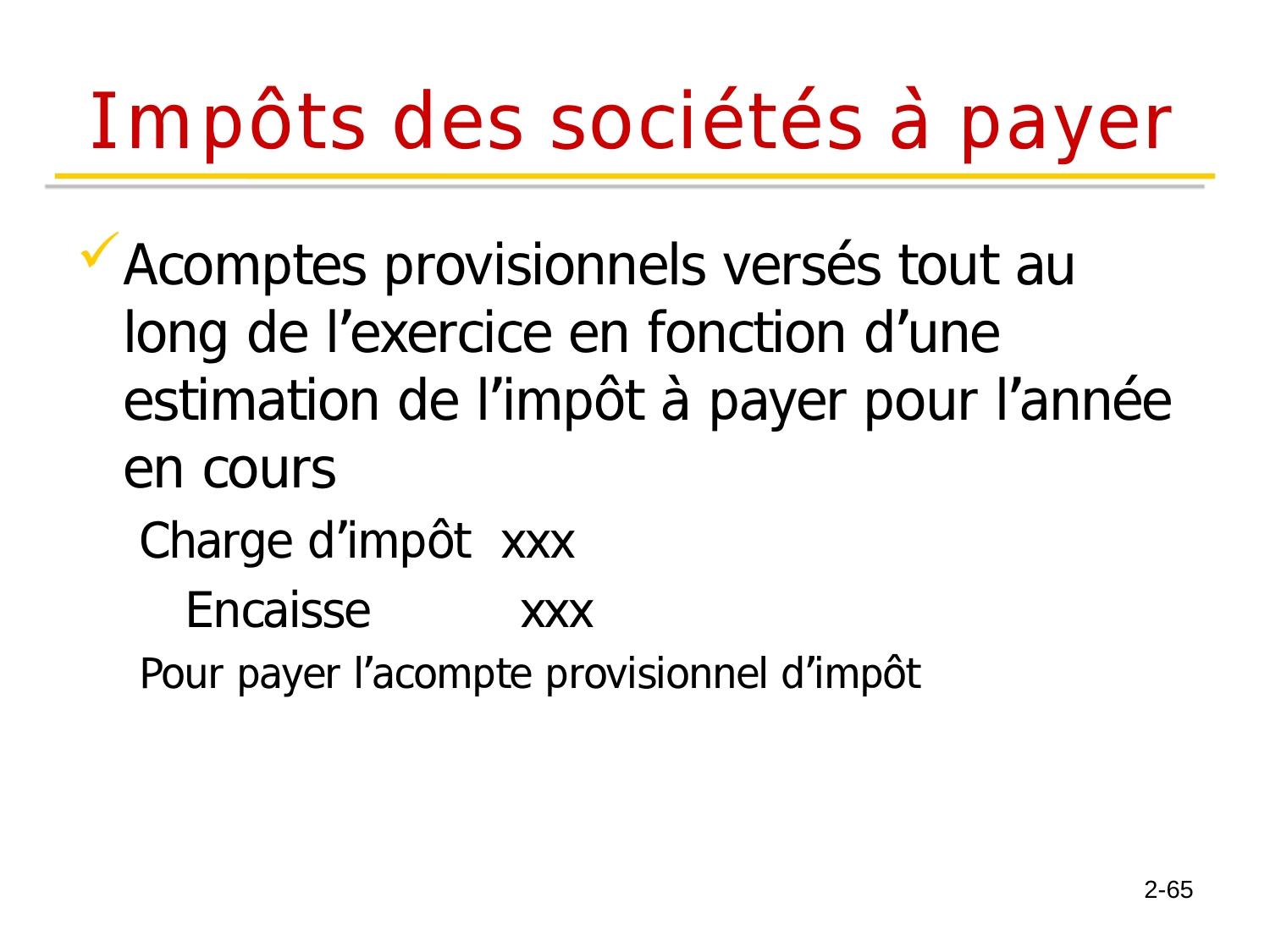

# Impôts des sociétés à payer

Acomptes provisionnels versés tout au long de l’exercice en fonction d’une estimation de l’impôt à payer pour l’année en cours
Charge d’impôt  xxx
   Encaisse		xxx
Pour payer l’acompte provisionnel d’impôt
2-65